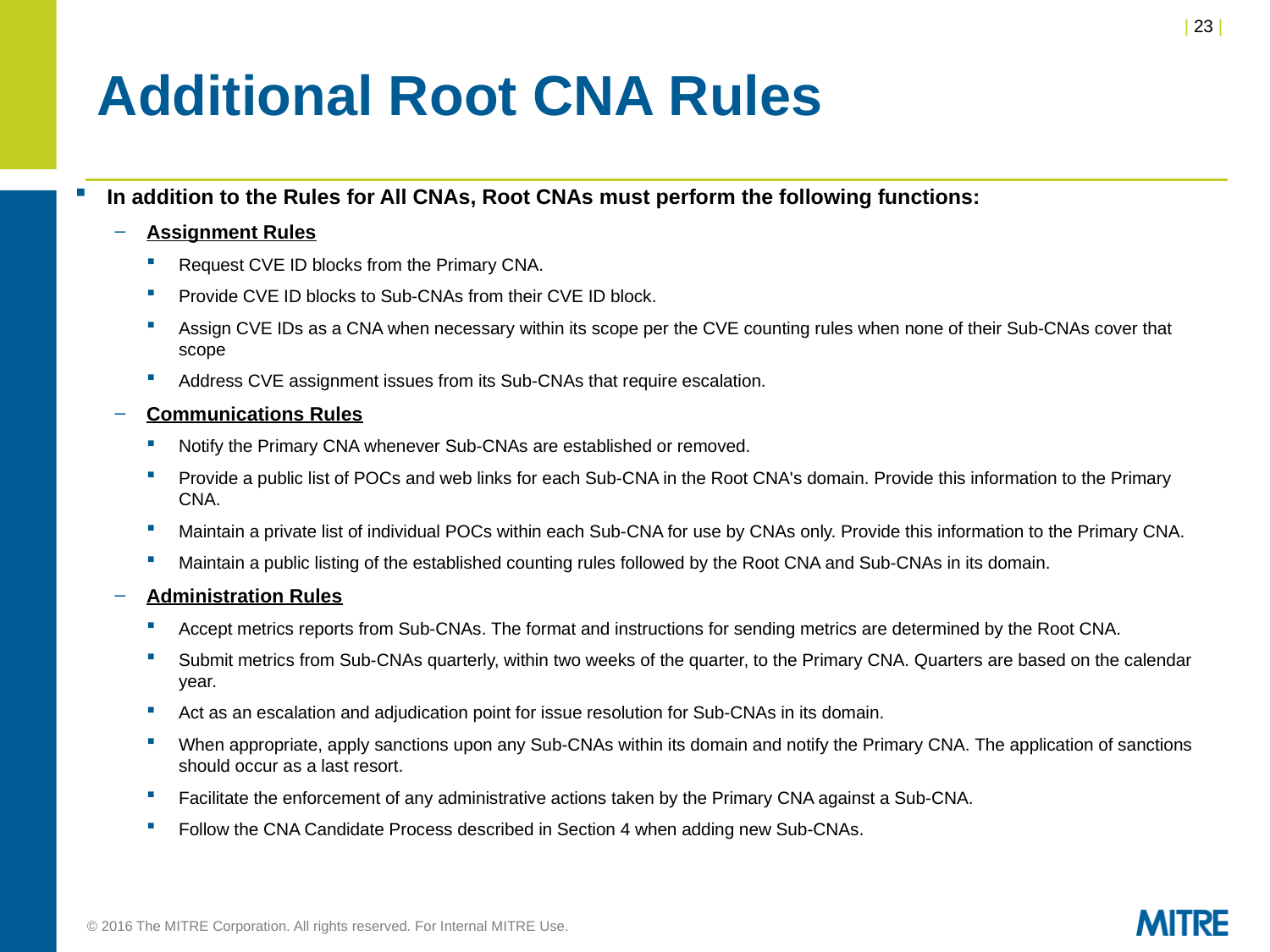

| 23 |
# Additional Root CNA Rules
In addition to the Rules for All CNAs, Root CNAs must perform the following functions:
Assignment Rules
Request CVE ID blocks from the Primary CNA.
Provide CVE ID blocks to Sub-CNAs from their CVE ID block.
Assign CVE IDs as a CNA when necessary within its scope per the CVE counting rules when none of their Sub-CNAs cover that scope
Address CVE assignment issues from its Sub-CNAs that require escalation.
Communications Rules
Notify the Primary CNA whenever Sub-CNAs are established or removed.
Provide a public list of POCs and web links for each Sub-CNA in the Root CNA's domain. Provide this information to the Primary CNA.
Maintain a private list of individual POCs within each Sub-CNA for use by CNAs only. Provide this information to the Primary CNA.
Maintain a public listing of the established counting rules followed by the Root CNA and Sub-CNAs in its domain.
Administration Rules
Accept metrics reports from Sub-CNAs. The format and instructions for sending metrics are determined by the Root CNA.
Submit metrics from Sub-CNAs quarterly, within two weeks of the quarter, to the Primary CNA. Quarters are based on the calendar year.
Act as an escalation and adjudication point for issue resolution for Sub-CNAs in its domain.
When appropriate, apply sanctions upon any Sub-CNAs within its domain and notify the Primary CNA. The application of sanctions should occur as a last resort.
Facilitate the enforcement of any administrative actions taken by the Primary CNA against a Sub-CNA.
Follow the CNA Candidate Process described in Section 4 when adding new Sub-CNAs.